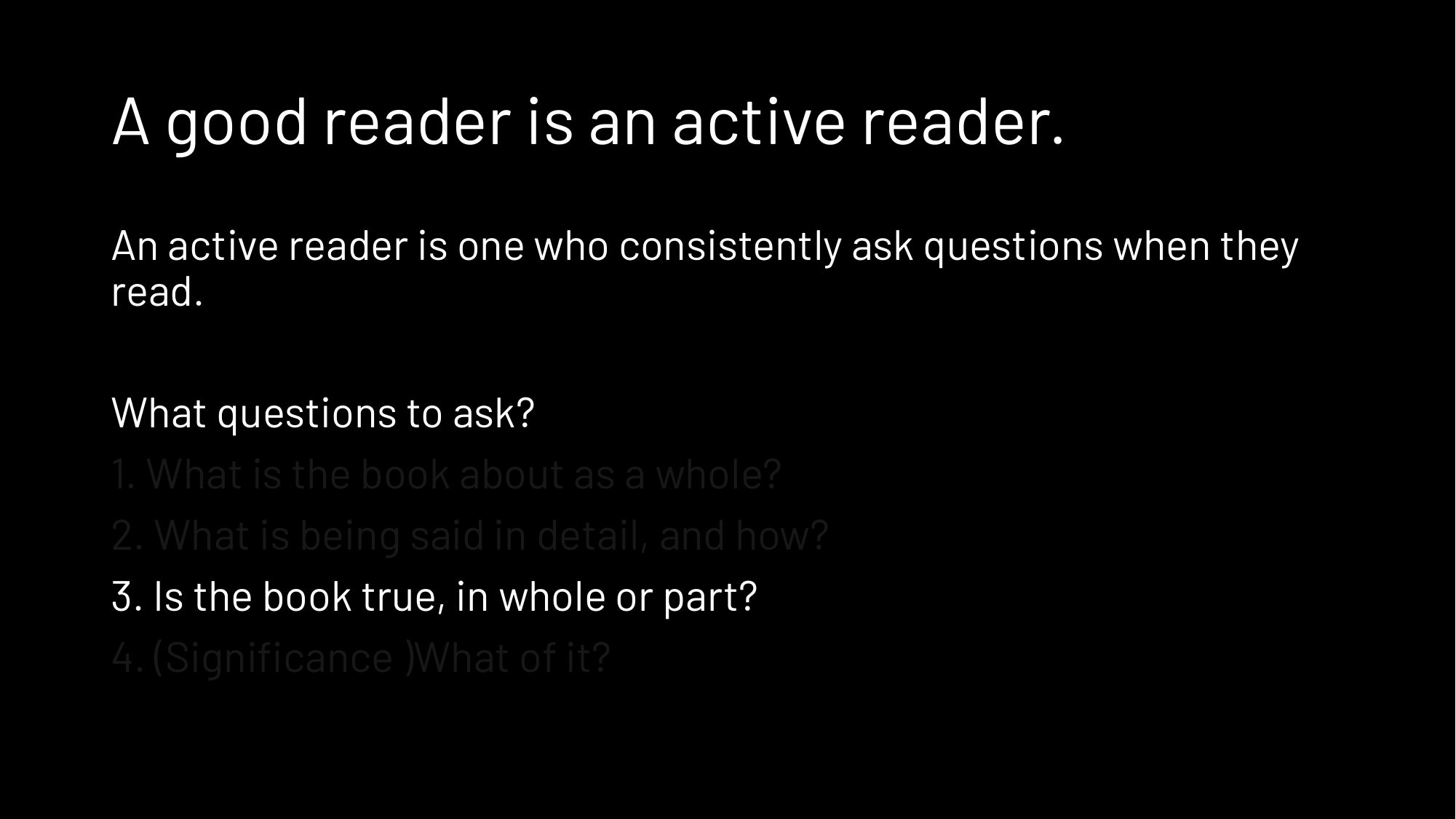

# A good reader is an active reader.
An active reader is one who consistently ask questions when they read.

What questions to ask?
1. What is the book about as a whole?
2. What is being said in detail, and how?
3. Is the book true, in whole or part?
4. (Significance )What of it?